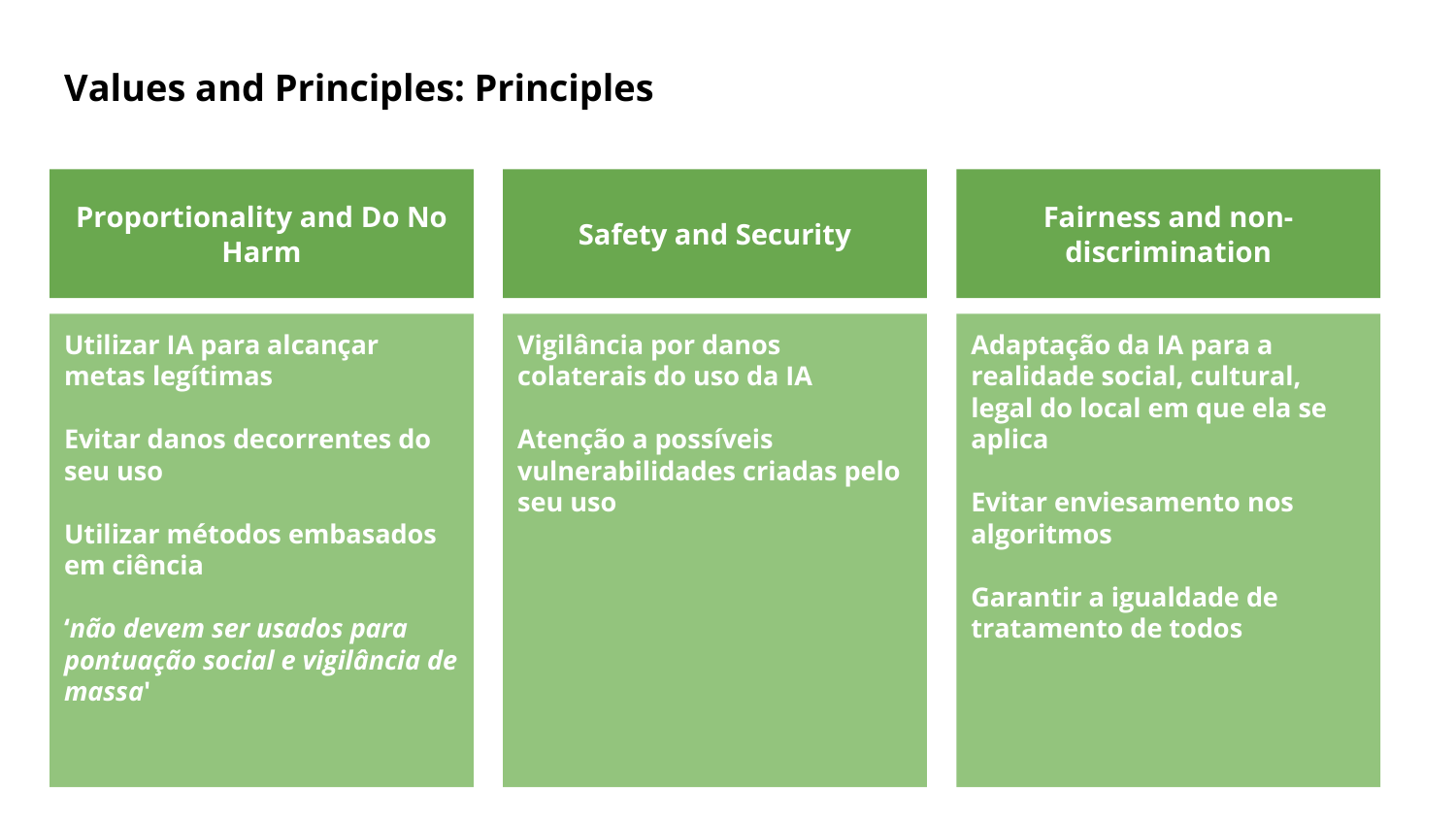

# Values and Principles: Principles
Proportionality and Do No Harm
Safety and Security
Fairness and non-discrimination
Utilizar IA para alcançar metas legítimas

Evitar danos decorrentes do seu uso

Utilizar métodos embasados em ciência

‘não devem ser usados para pontuação social e vigilância de massa'

Vigilância por danos colaterais do uso da IA

Atenção a possíveis vulnerabilidades criadas pelo seu uso

Adaptação da IA para a realidade social, cultural, legal do local em que ela se aplica

Evitar enviesamento nos algoritmos

Garantir a igualdade de tratamento de todos